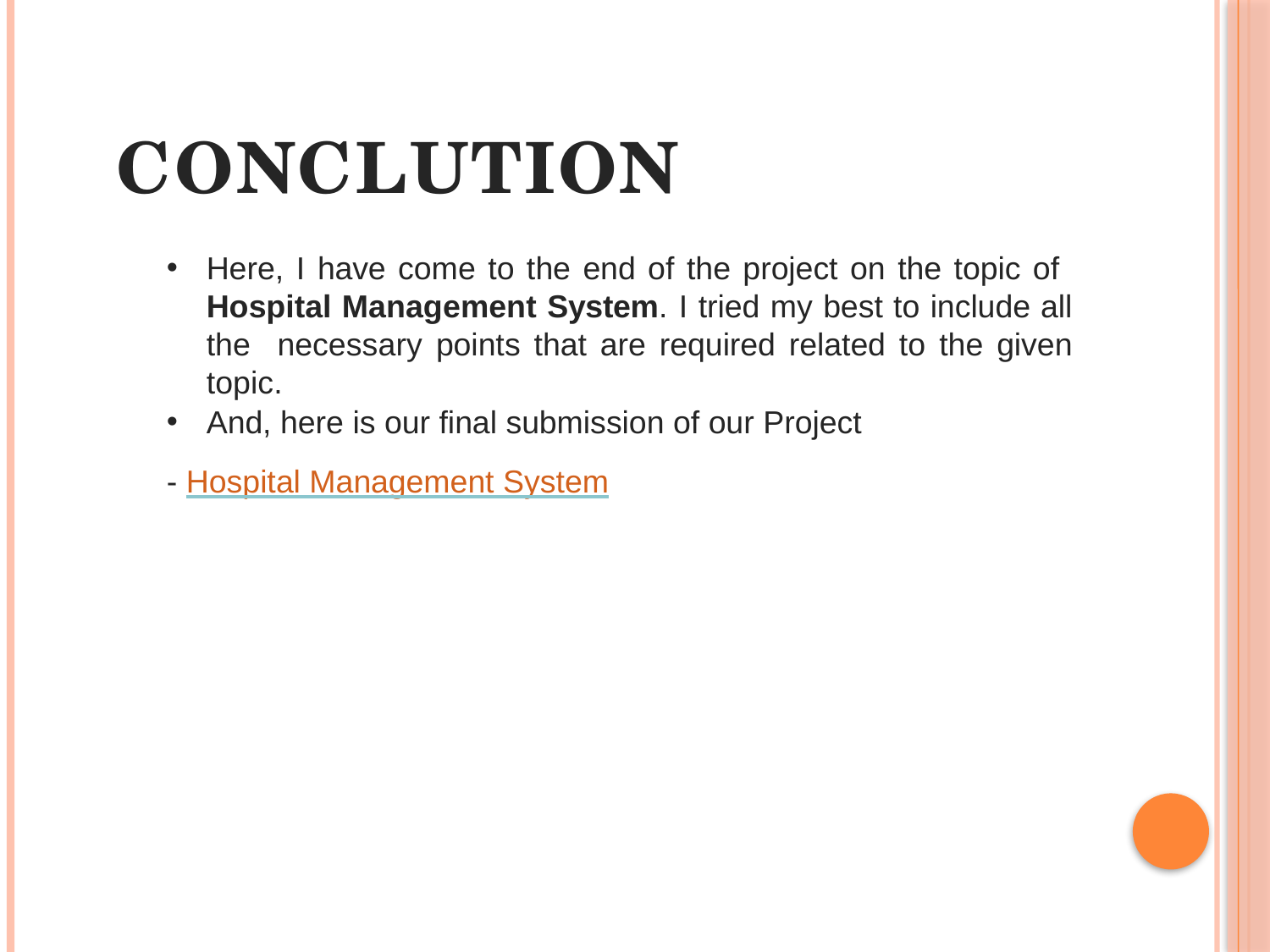

# CONCLUTION
Here, I have come to the end of the project on the topic of  Hospital Management System. I tried my best to include all the  necessary points that are required related to the given topic.
And, here is our final submission of our Project
- Hospital Management System